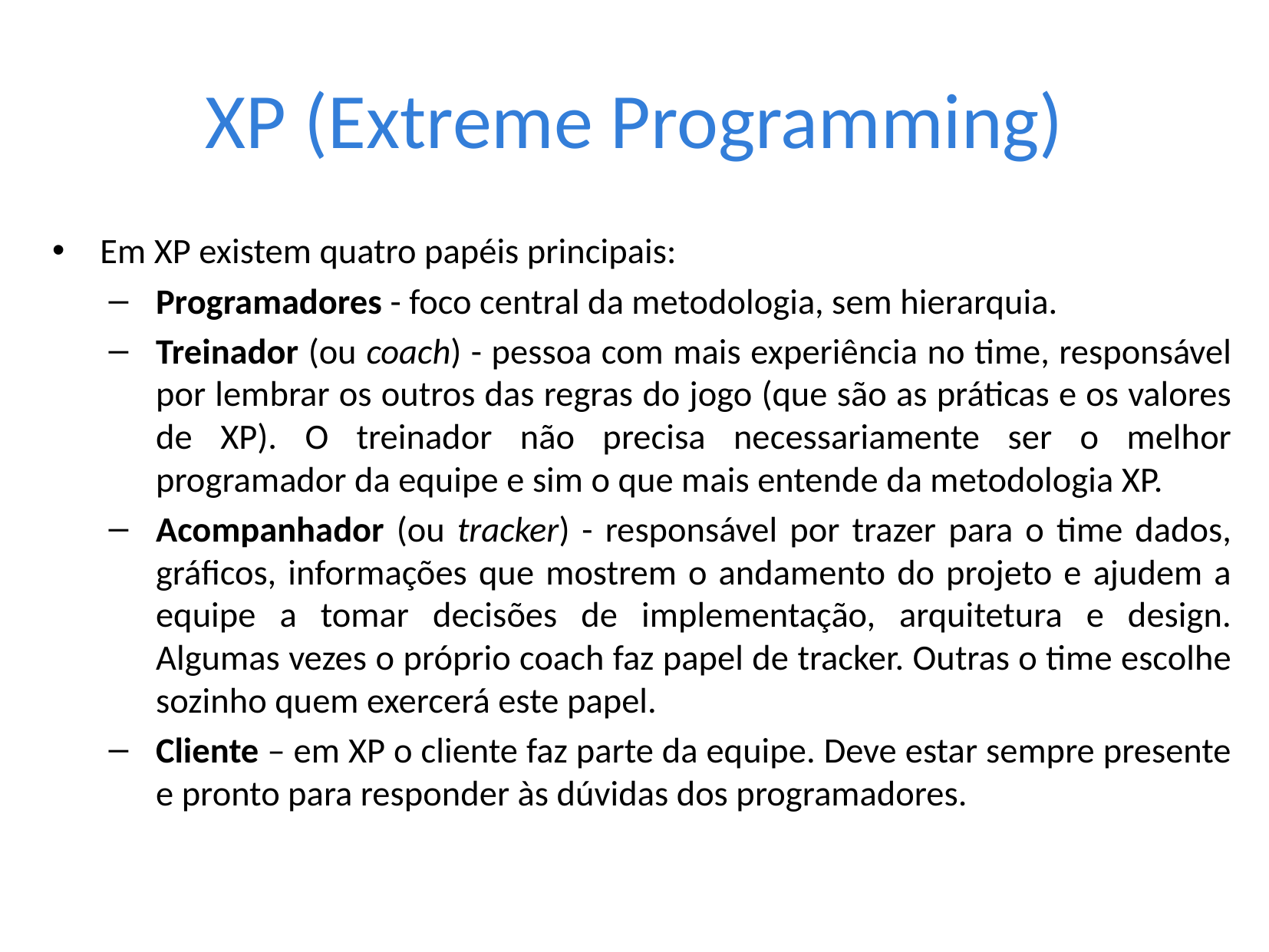

# XP (Extreme Programming)
Em XP existem quatro papéis principais:
Programadores - foco central da metodologia, sem hierarquia.
Treinador (ou coach) - pessoa com mais experiência no time, responsável por lembrar os outros das regras do jogo (que são as práticas e os valores de XP). O treinador não precisa necessariamente ser o melhor programador da equipe e sim o que mais entende da metodologia XP.
Acompanhador (ou tracker) - responsável por trazer para o time dados, gráficos, informações que mostrem o andamento do projeto e ajudem a equipe a tomar decisões de implementação, arquitetura e design. Algumas vezes o próprio coach faz papel de tracker. Outras o time escolhe sozinho quem exercerá este papel.
Cliente – em XP o cliente faz parte da equipe. Deve estar sempre presente e pronto para responder às dúvidas dos programadores.